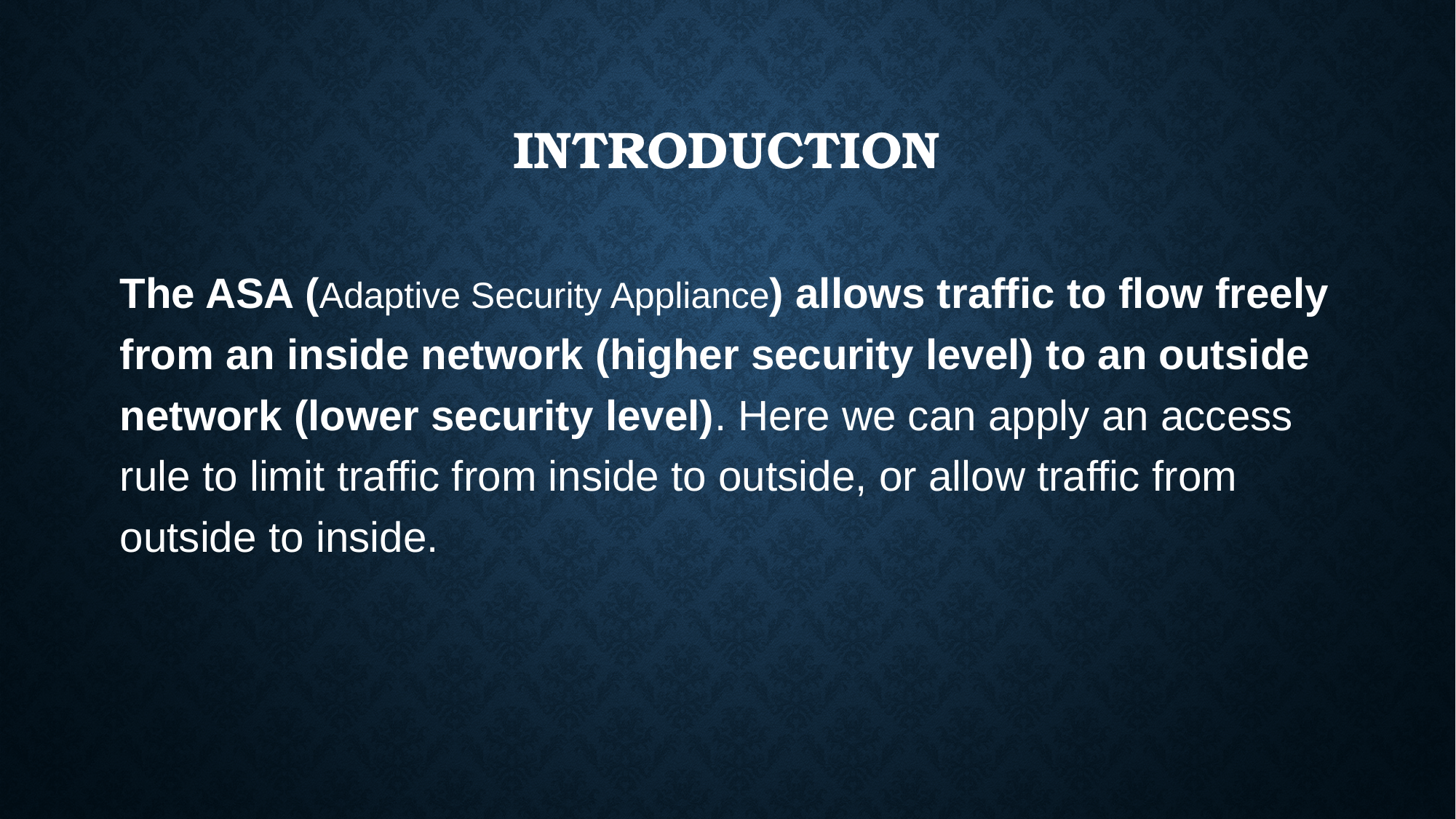

# INTRODUCTION
The ASA (Adaptive Security Appliance) allows traffic to flow freely from an inside network (higher security level) to an outside network (lower security level). Here we can apply an access rule to limit traffic from inside to outside, or allow traffic from outside to inside.